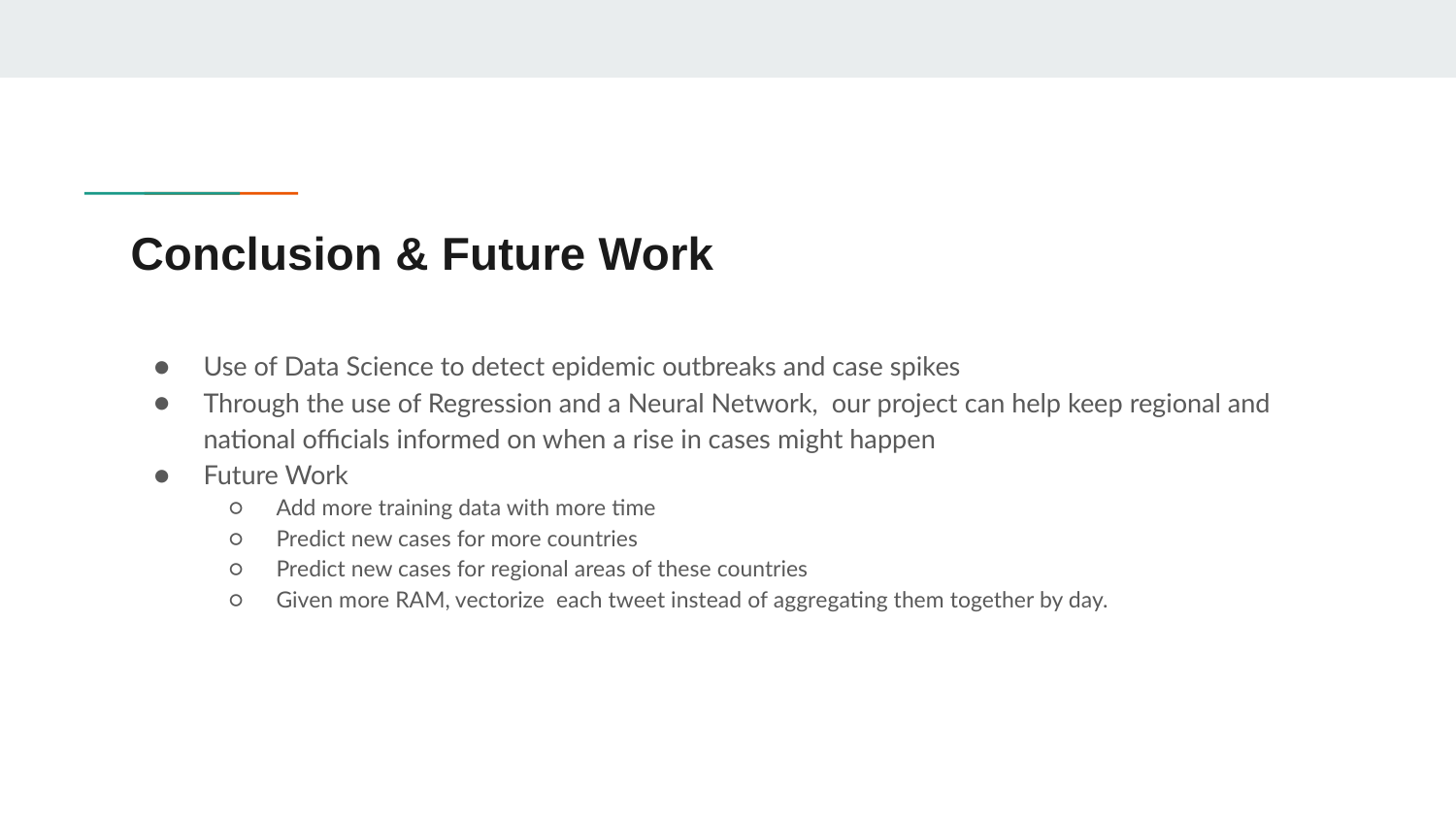

# Conclusion & Future Work
Use of Data Science to detect epidemic outbreaks and case spikes
Through the use of Regression and a Neural Network,  our project can help keep regional and national officials informed on when a rise in cases might happen
Future Work
Add more training data with more time
Predict new cases for more countries
Predict new cases for regional areas of these countries
Given more RAM, vectorize  each tweet instead of aggregating them together by day.